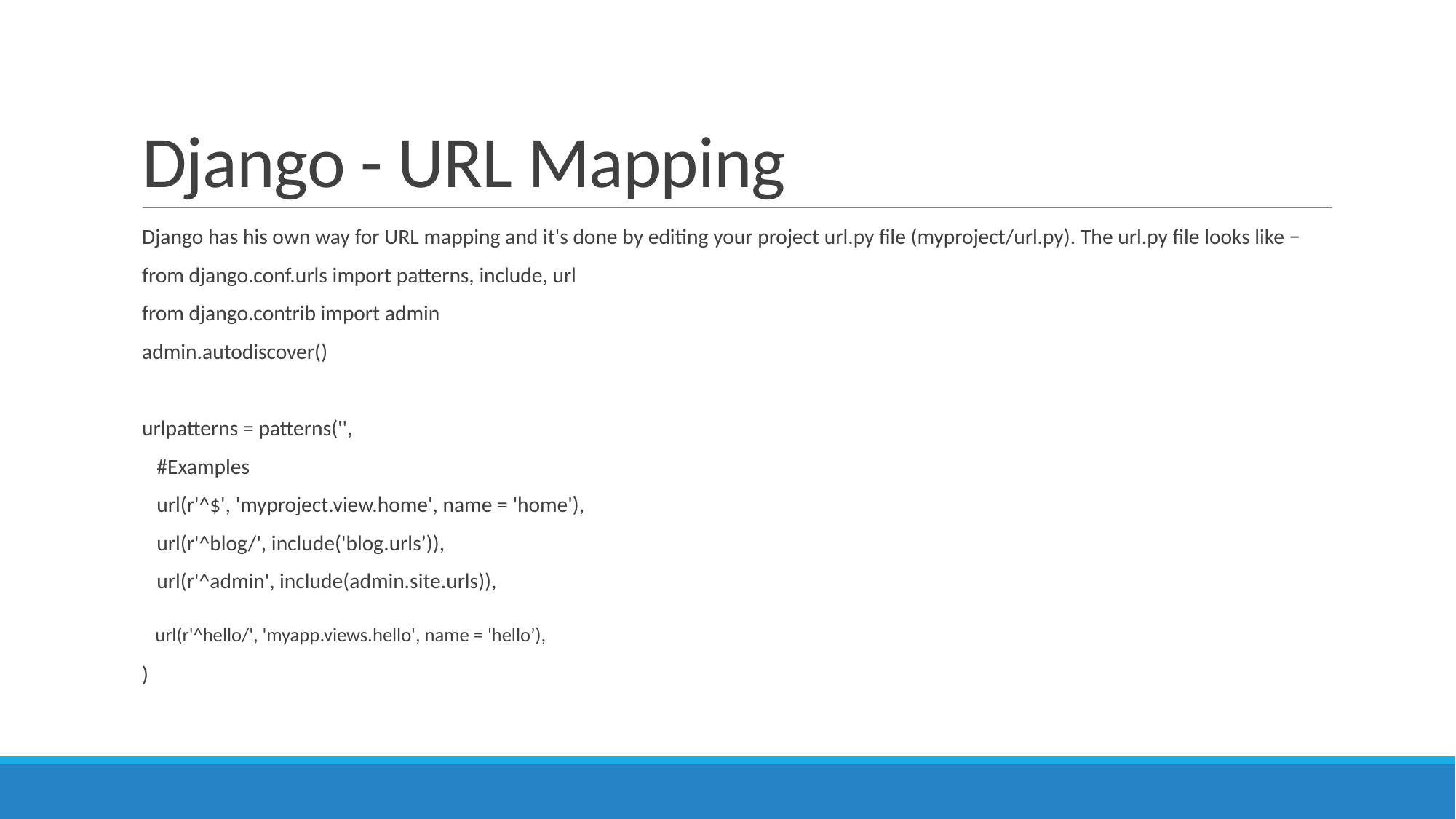

# Django - URL Mapping
Django has his own way for URL mapping and it's done by editing your project url.py file (myproject/url.py). The url.py file looks like −
from django.conf.urls import patterns, include, url
from django.contrib import admin
admin.autodiscover()

urlpatterns = patterns('',
   #Examples
   url(r'^$', 'myproject.view.home', name = 'home'),
   url(r'^blog/', include('blog.urls’)),
   url(r'^admin', include(admin.site.urls)),

url(r'^hello/', 'myapp.views.hello', name = 'hello’),
)